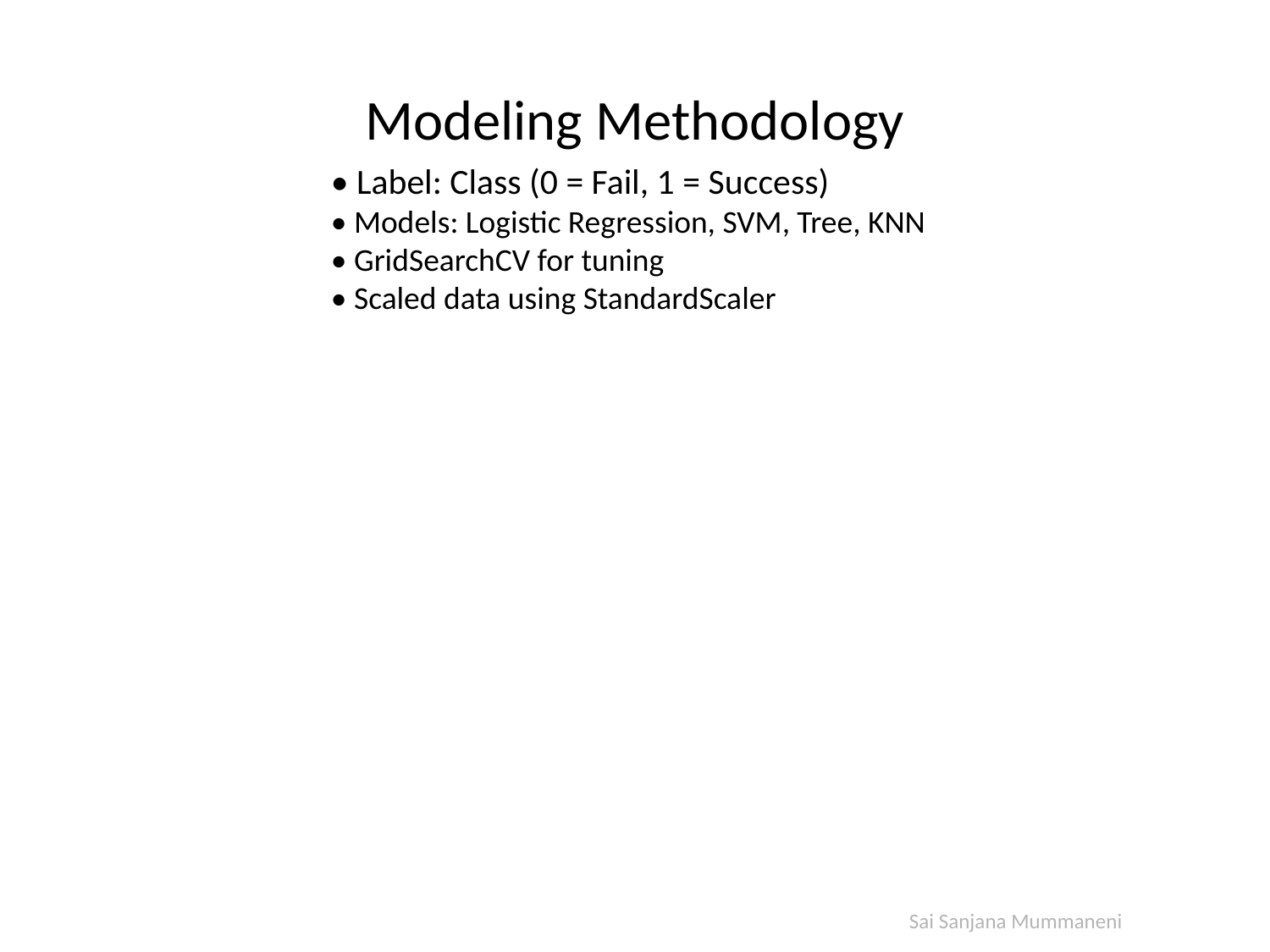

# Modeling Methodology
• Label: Class (0 = Fail, 1 = Success)
• Models: Logistic Regression, SVM, Tree, KNN
• GridSearchCV for tuning
• Scaled data using StandardScaler

Sai Sanjana Mummaneni